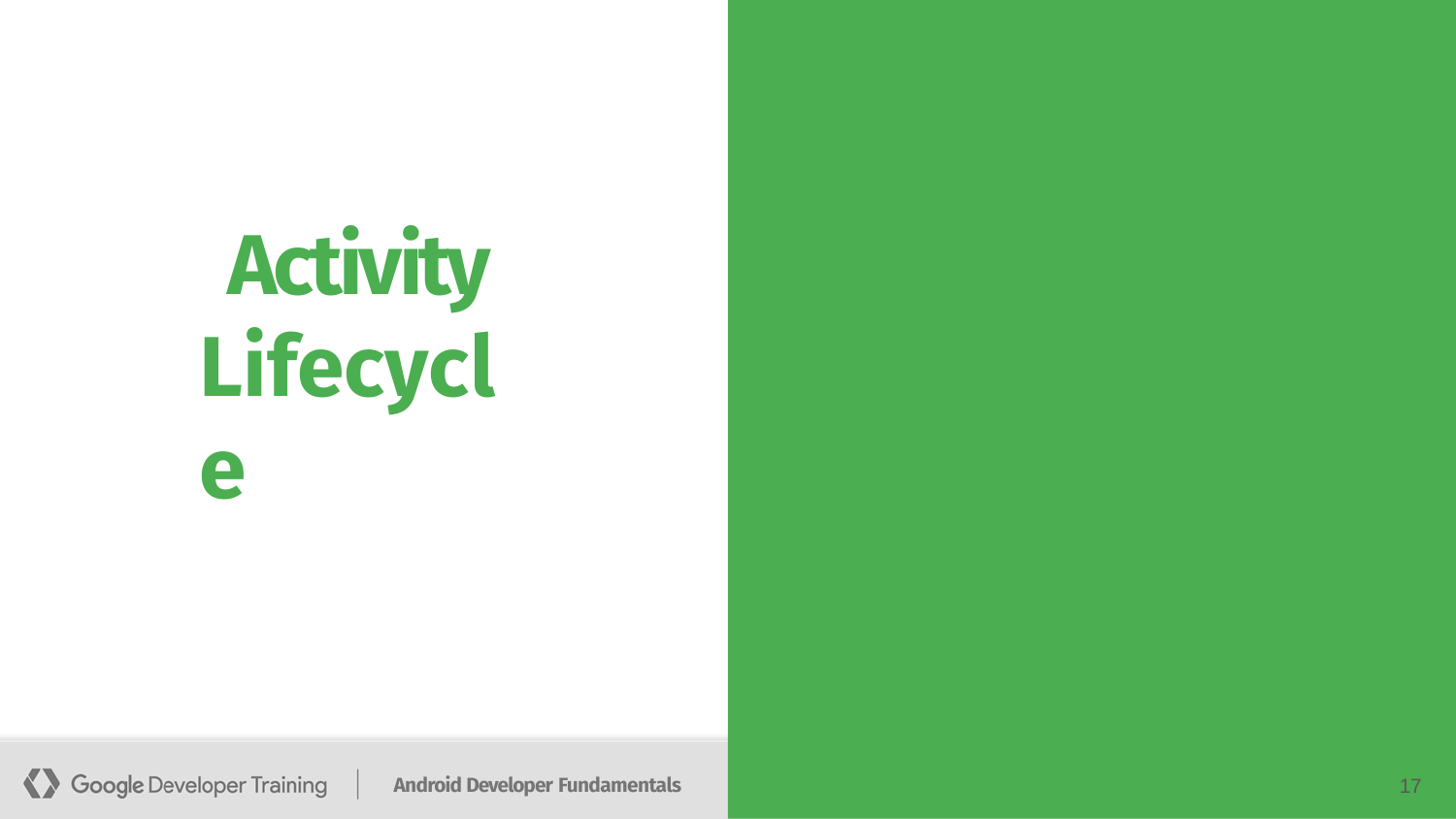

# Activity  Lifecycle

Android Developer Fundamentals
17